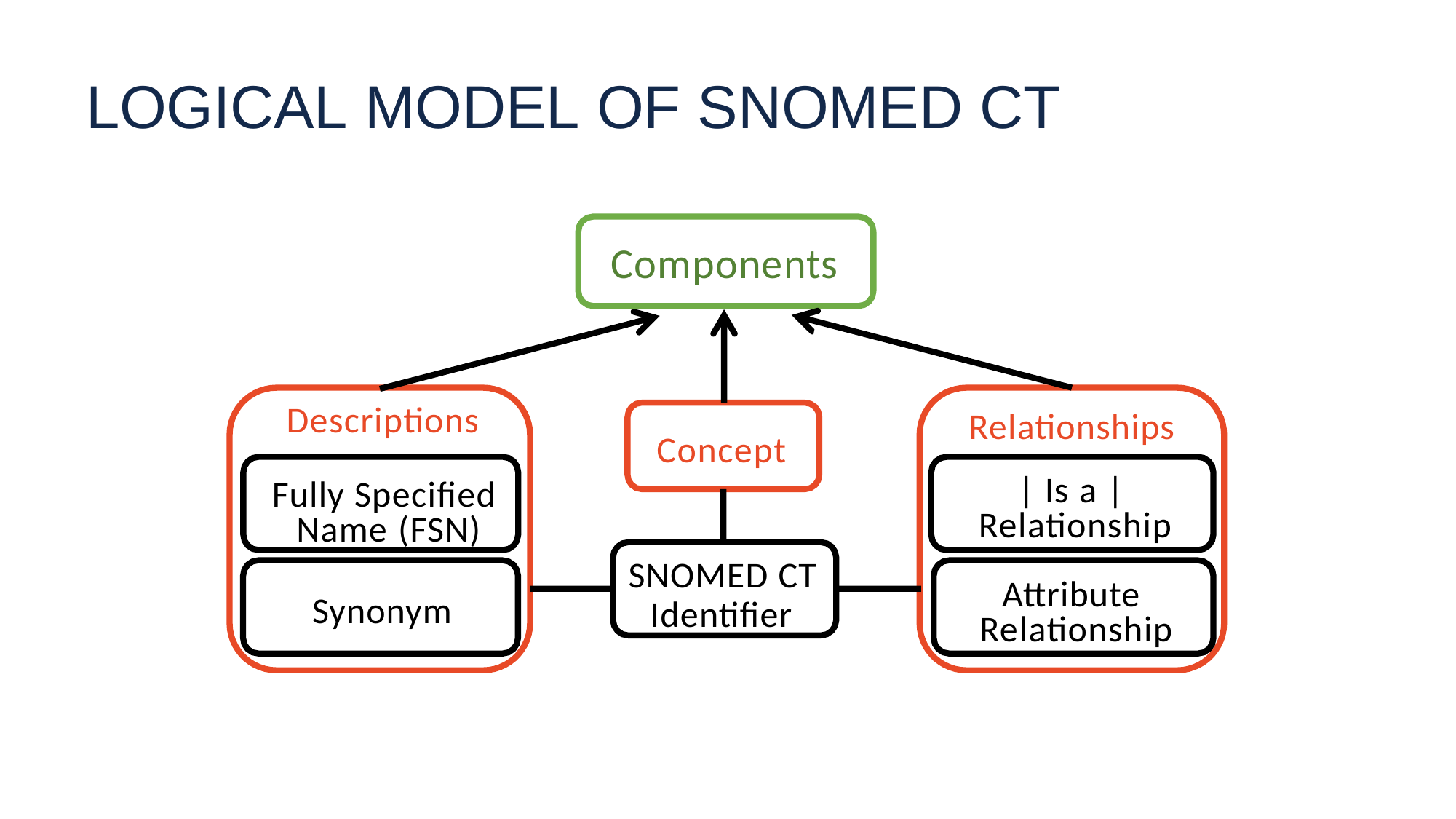

# LOGICAL MODEL OF SNOMED CT

Components

Relationships
| Is a |  Relationship
Attribute  Relationship

Descriptions

Fully Specified  Name (FSN)
Synonym

Concept
SNOMED CT
Identifier